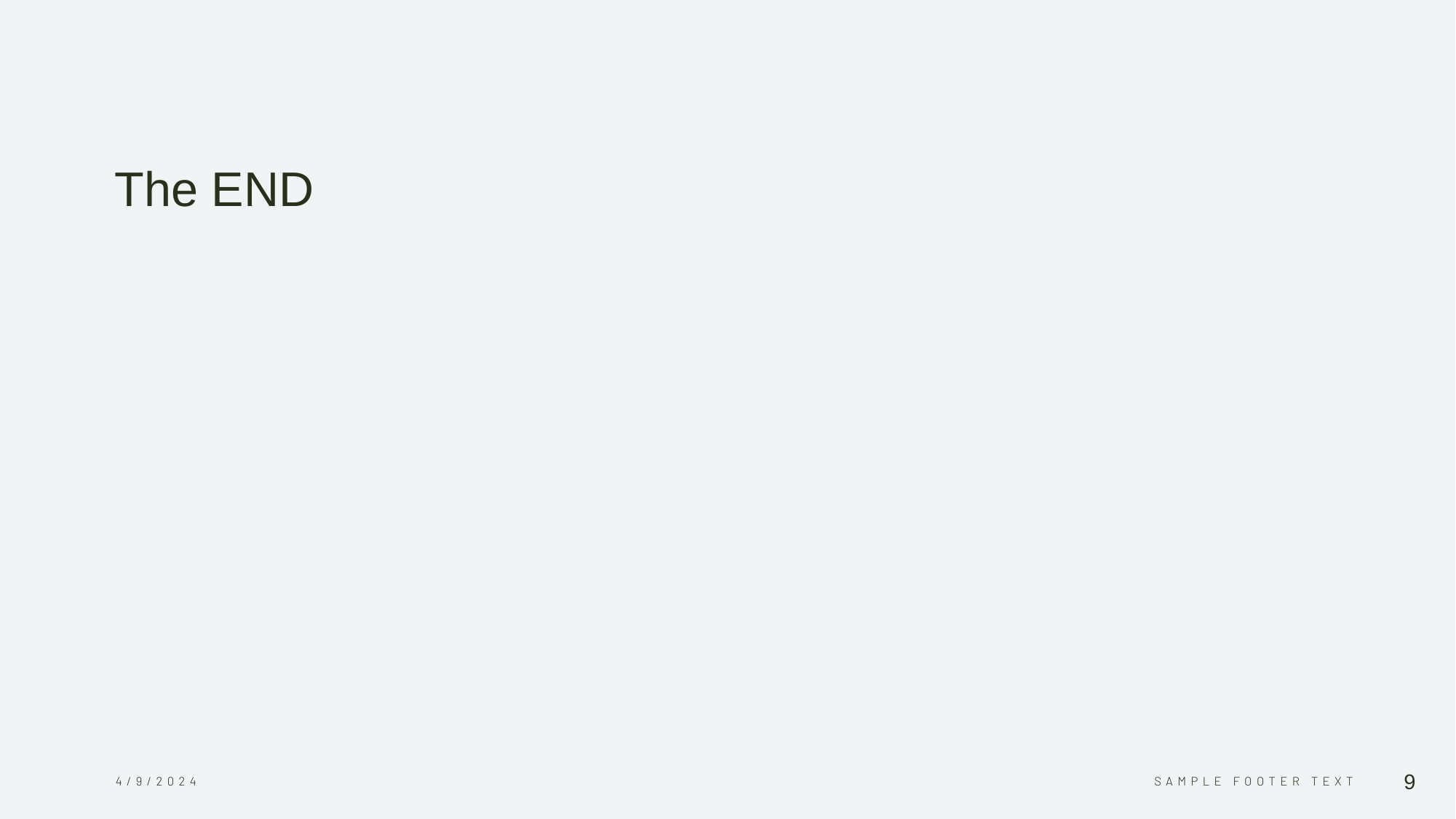

# The END

4/9/2024
Sample Footer Text
9